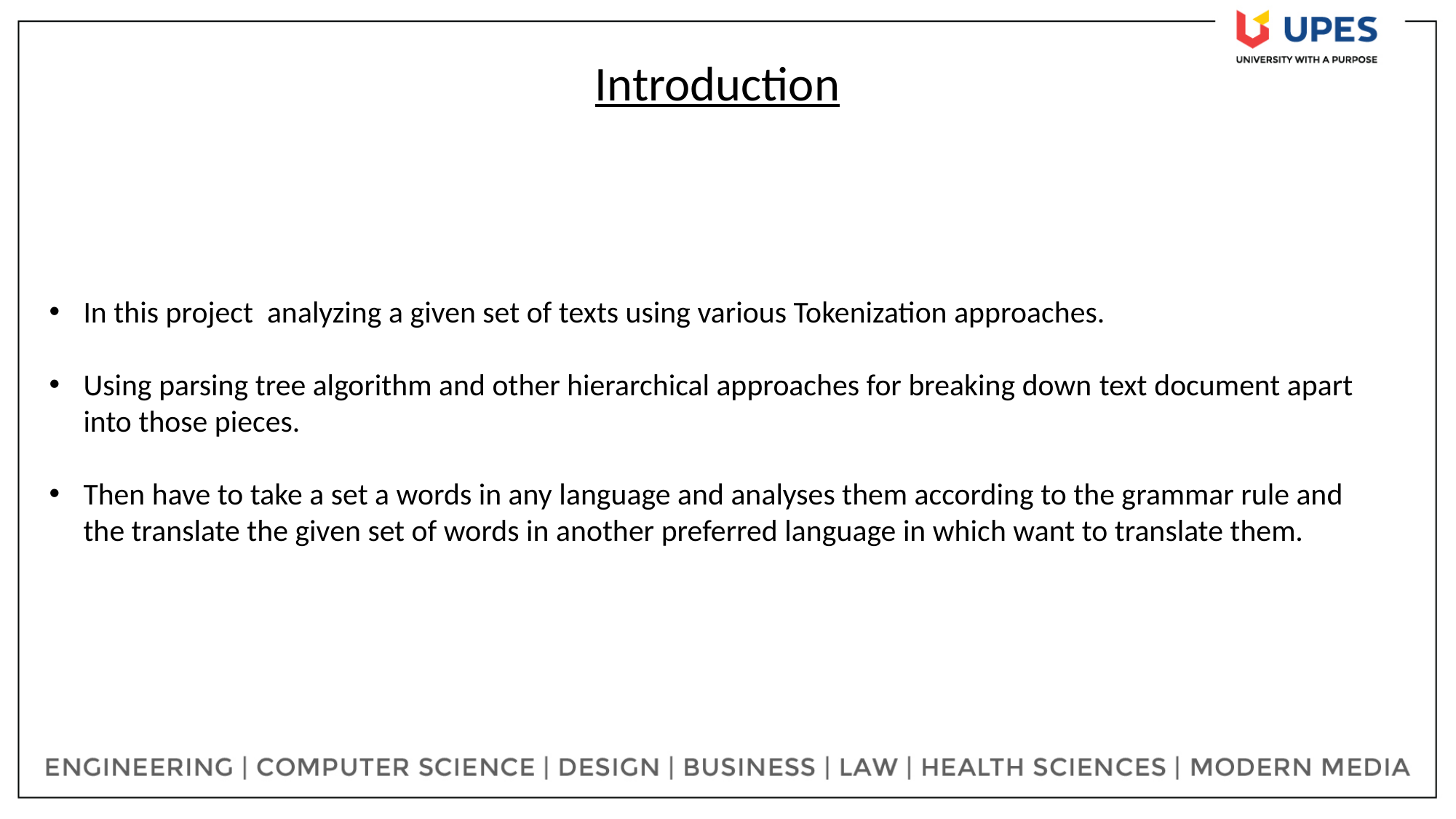

Introduction

In this project  analyzing a given set of texts using various Tokenization approaches.

Using parsing tree algorithm and other hierarchical approaches for breaking down text document apart into those pieces.

Then have to take a set a words in any language and analyses them according to the grammar rule and the translate the given set of words in another preferred language in which want to translate them.

Occupancy estimation and optimization